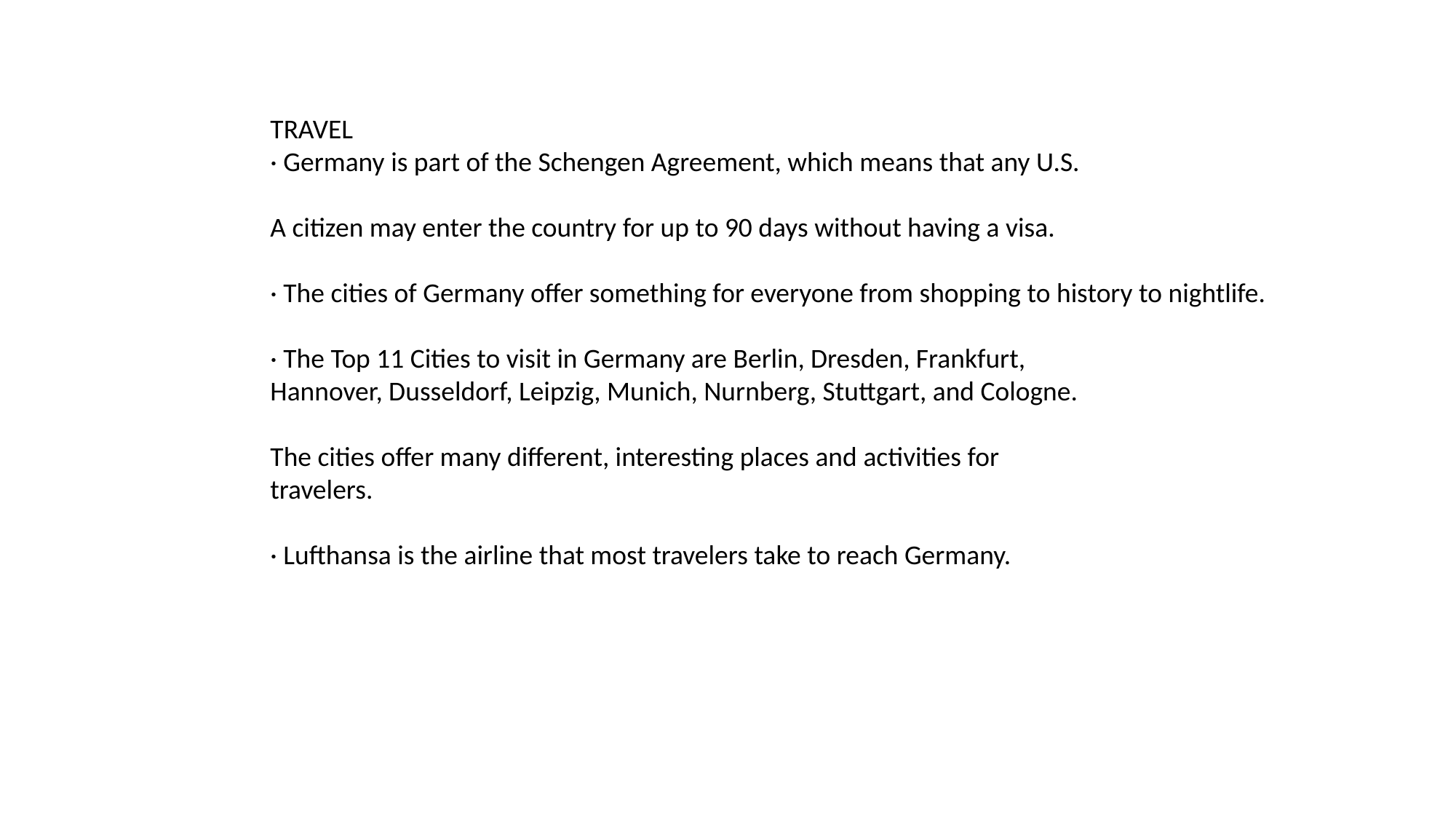

TRAVEL
· Germany is part of the Schengen Agreement, which means that any U.S.

A citizen may enter the country for up to 90 days without having a visa.

· The cities of Germany offer something for everyone from shopping to history to nightlife.

· The Top 11 Cities to visit in Germany are Berlin, Dresden, Frankfurt,
Hannover, Dusseldorf, Leipzig, Munich, Nurnberg, Stuttgart, and Cologne.

The cities offer many different, interesting places and activities for
travelers.

· Lufthansa is the airline that most travelers take to reach Germany.